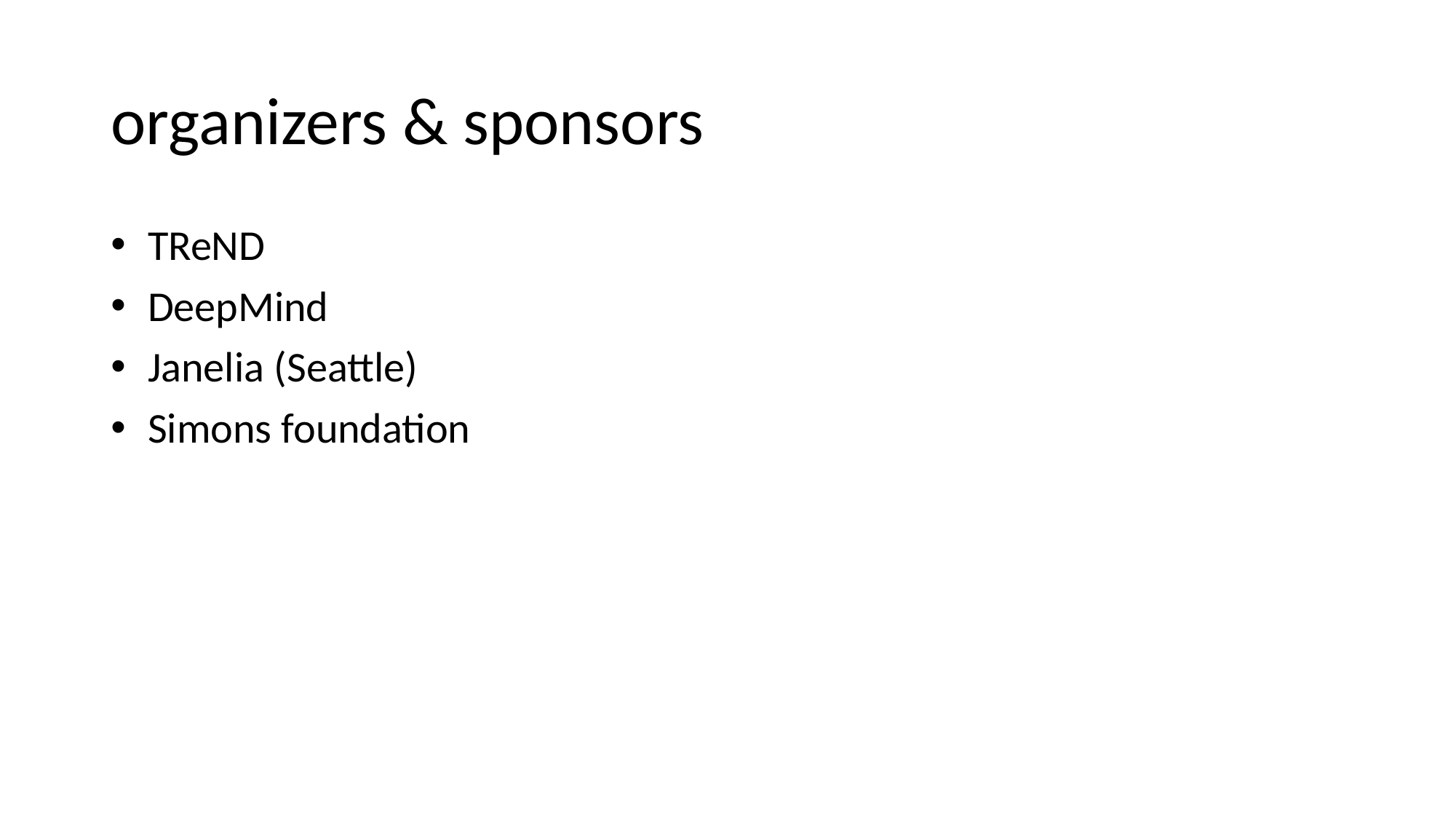

# organizers & sponsors
 TReND
 DeepMind
 Janelia (Seattle)
 Simons foundation